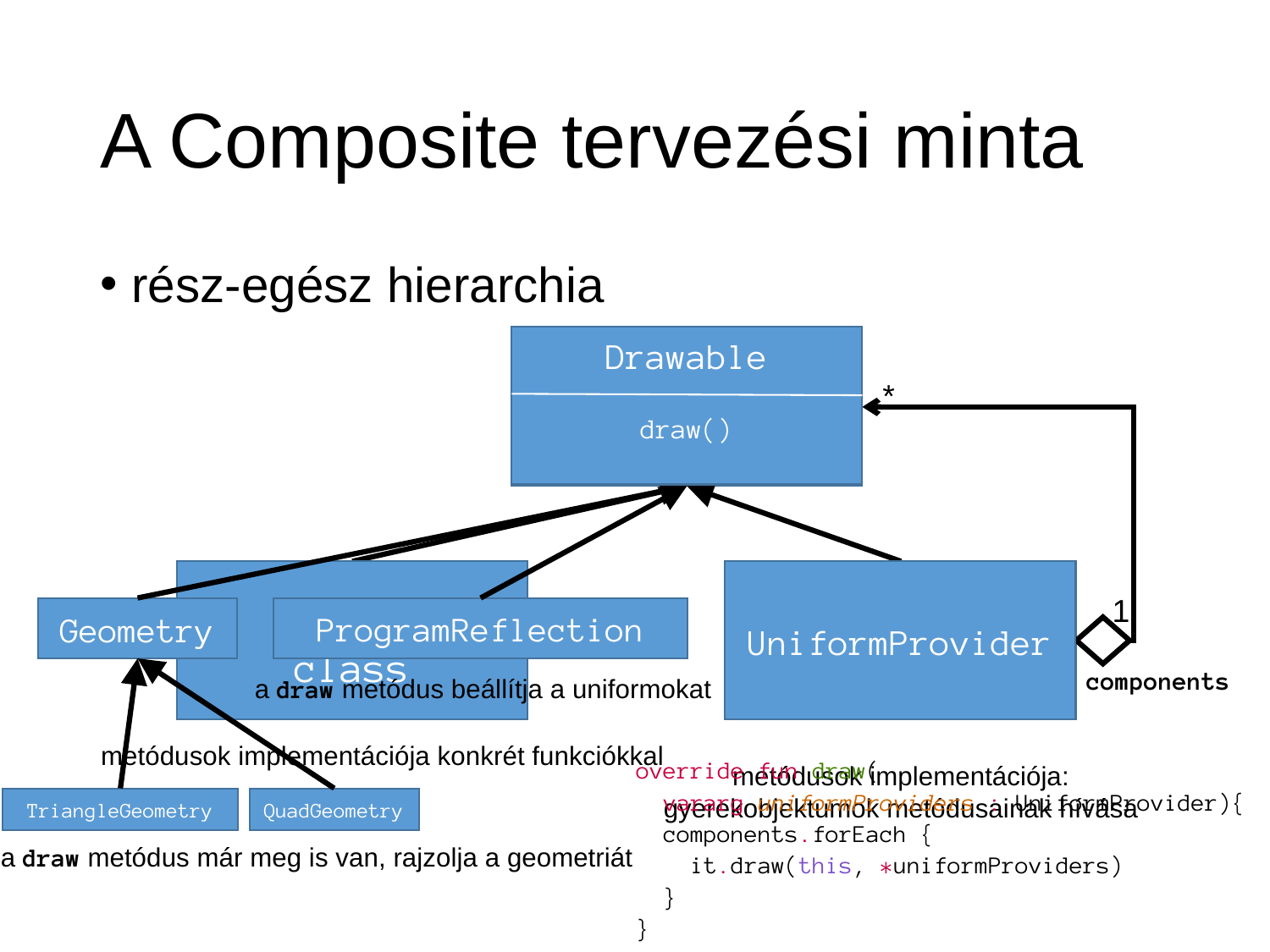

# A Composite tervezési minta
rész-egész hierarchia
Drawable

draw()

Component
interface
*
UniformProvider
Leaf
class
Composite
class
1
Geometry
ProgramReflection

components
a draw metódus beállítja a uniformokat
metódusok implementációja konkrét funkciókkal
override fun draw(
  vararg uniformProviders : UniformProvider){
  components.forEach {
    it.draw(this, *uniformProviders)
  }
}
metódusok implementációja:
gyerekobjektumok metódusainak hívása
TriangleGeometry
QuadGeometry
a draw metódus már meg is van, rajzolja a geometriát